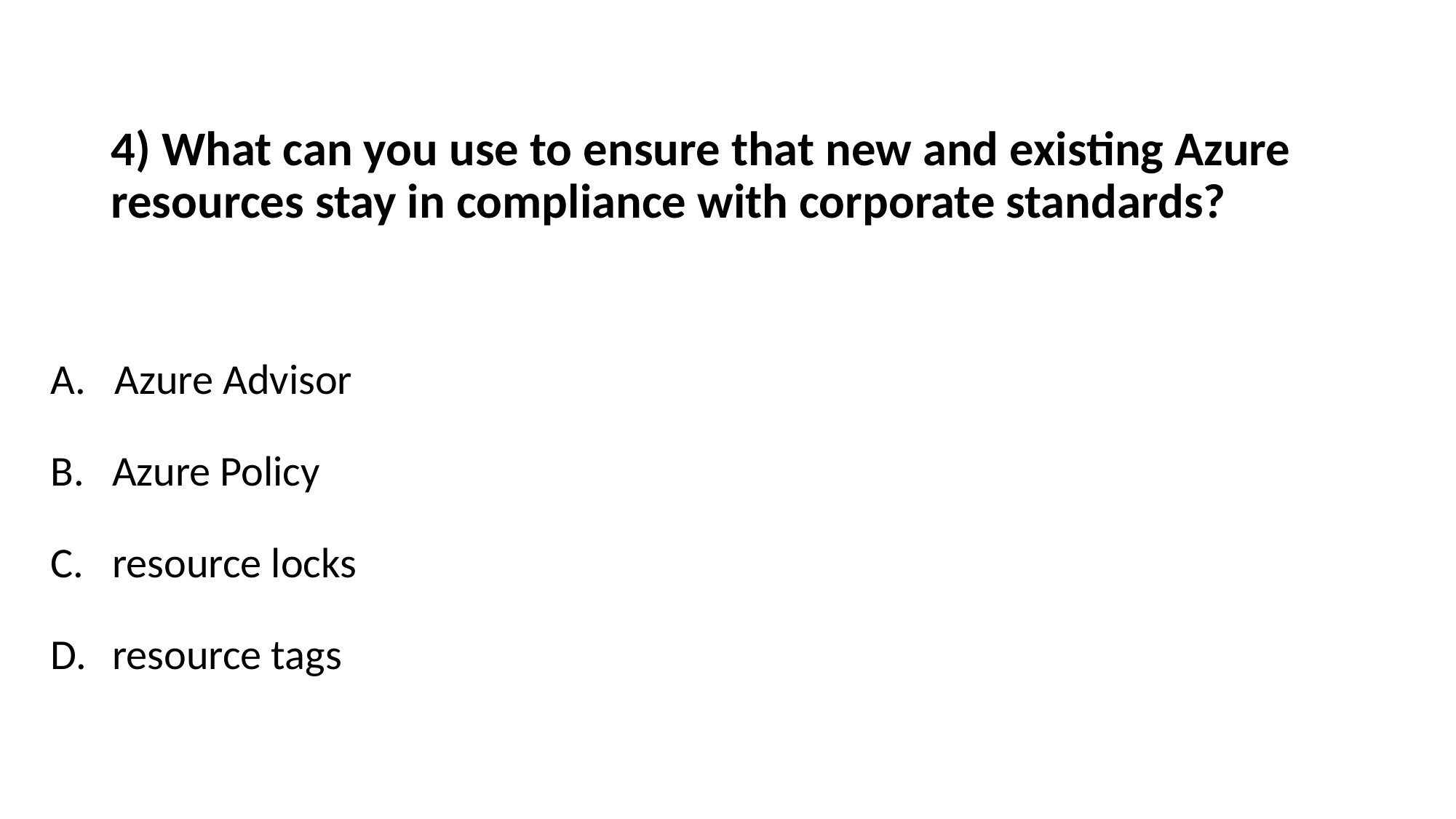

# 4) What can you use to ensure that new and existing Azure resources stay in compliance with corporate standards?
 Azure Advisor
Azure Policy
resource locks
resource tags